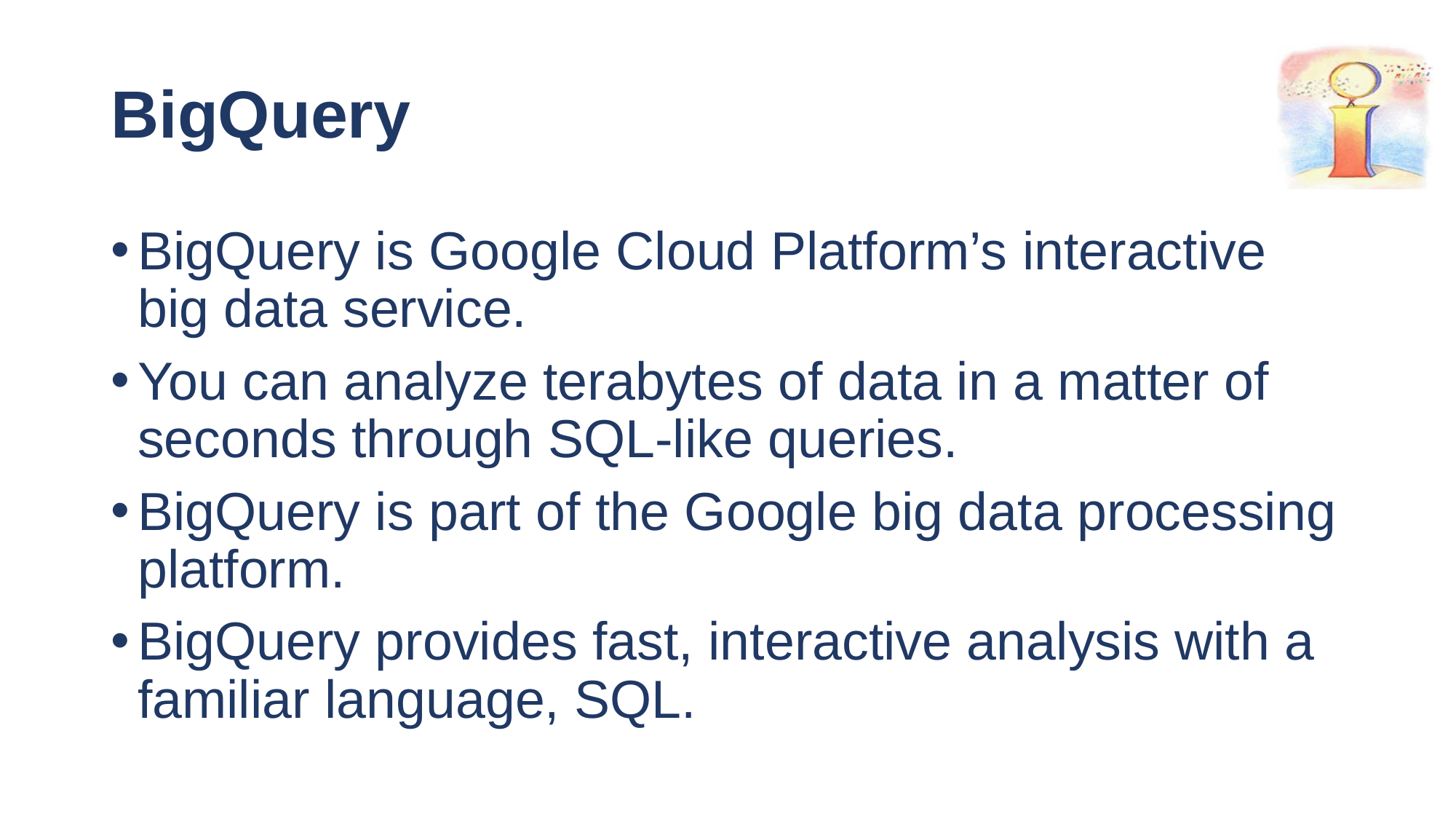

# BigQuery
BigQuery is Google Cloud Platform’s interactive big data service.
You can analyze terabytes of data in a matter of seconds through SQL-like queries.
BigQuery is part of the Google big data processing platform.
BigQuery provides fast, interactive analysis with a familiar language, SQL.